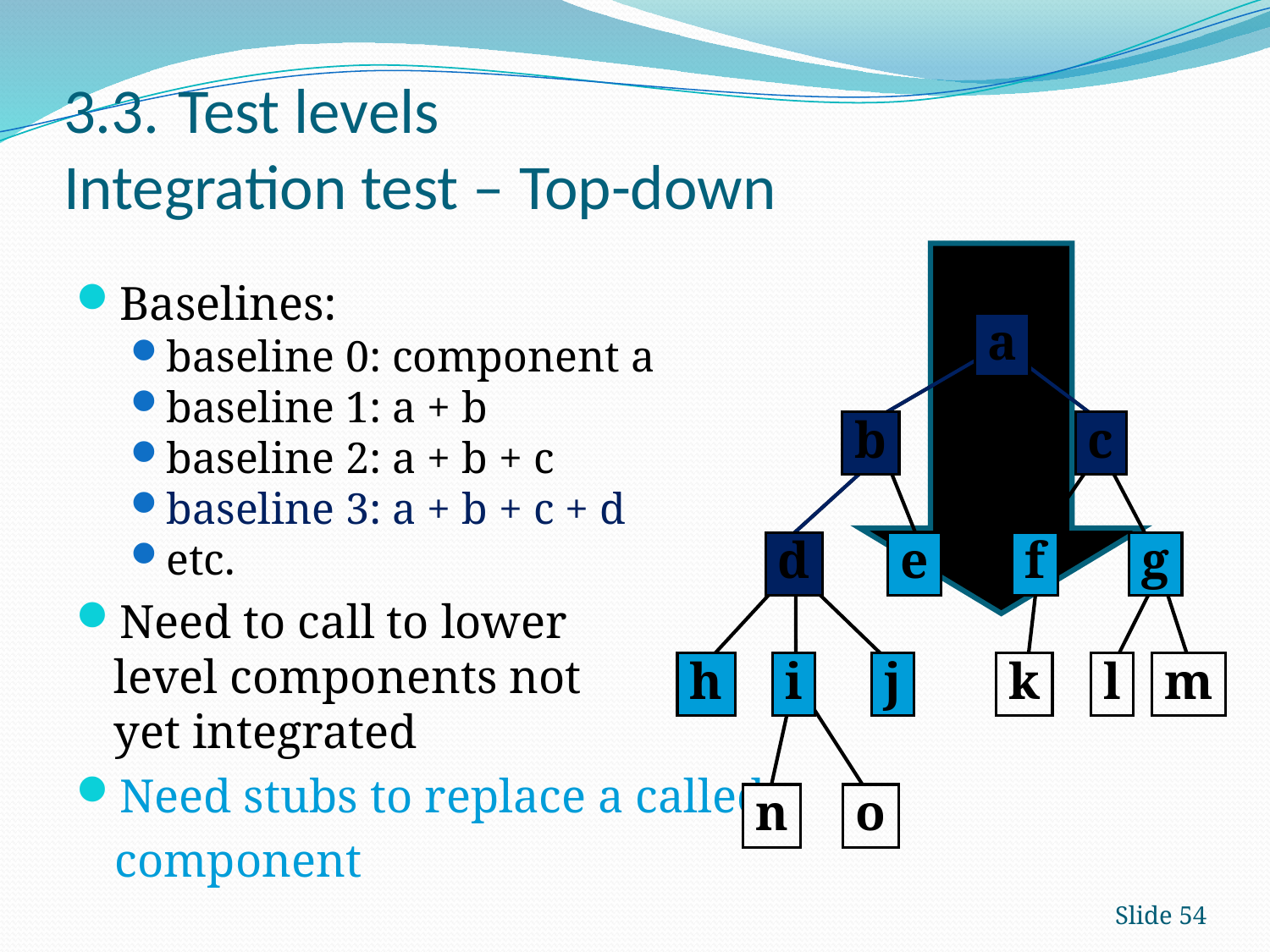

# 3.3.	Test levels Integration test – Top-down
Baselines:
baseline 0: component a
baseline 1: a + b
baseline 2: a + b + c
baseline 3: a + b + c + d
etc.
Need to call to lower
level components not
yet integrated
Need stubs to replace a called
component

a

c
b

d
a

c
b

g
d
e
f

h
i
j
k
l
m

n
o
g
e
f
h
i
j
Slide 54